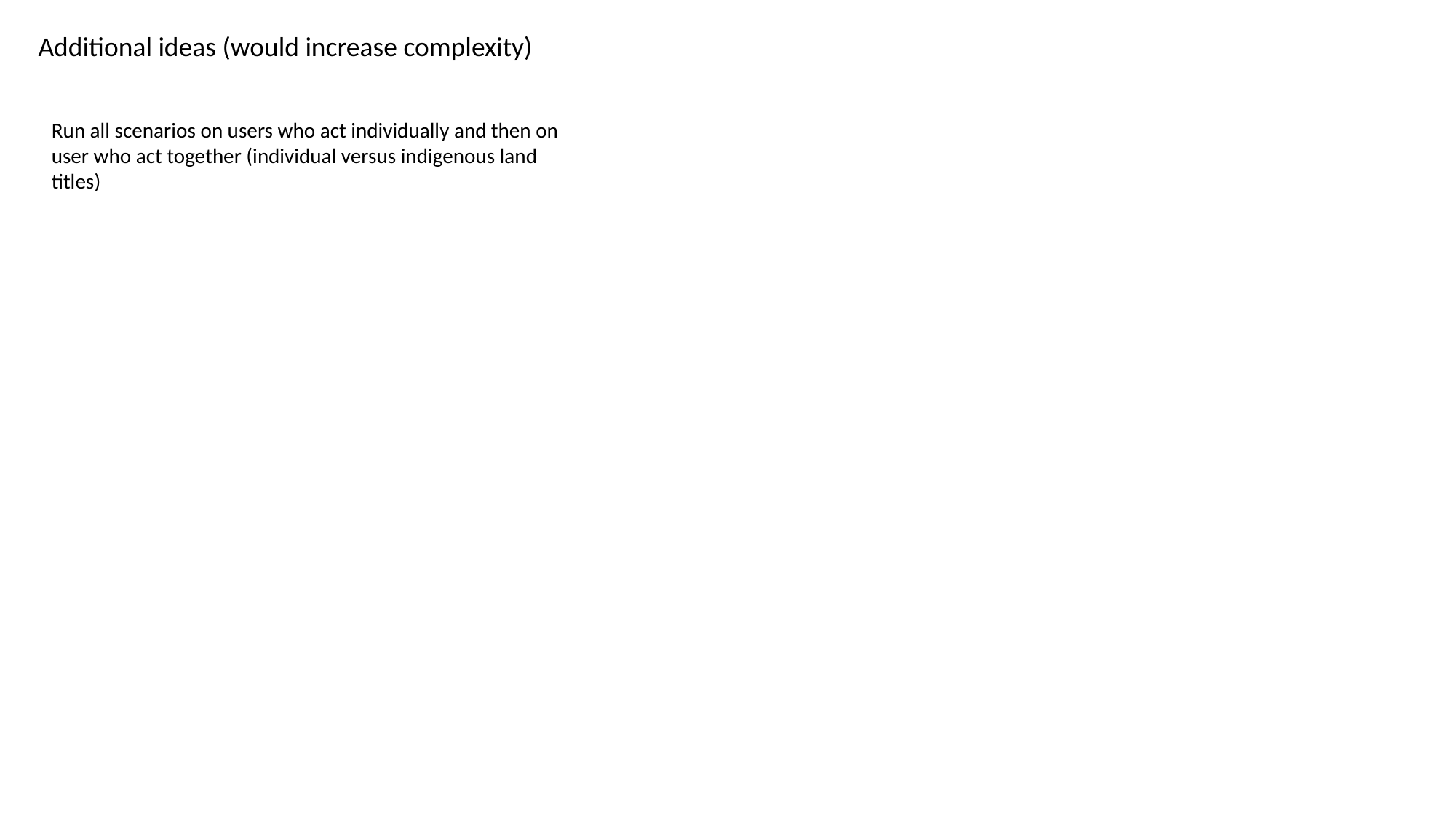

Additional ideas (would increase complexity)
Run all scenarios on users who act individually and then on user who act together (individual versus indigenous land titles)